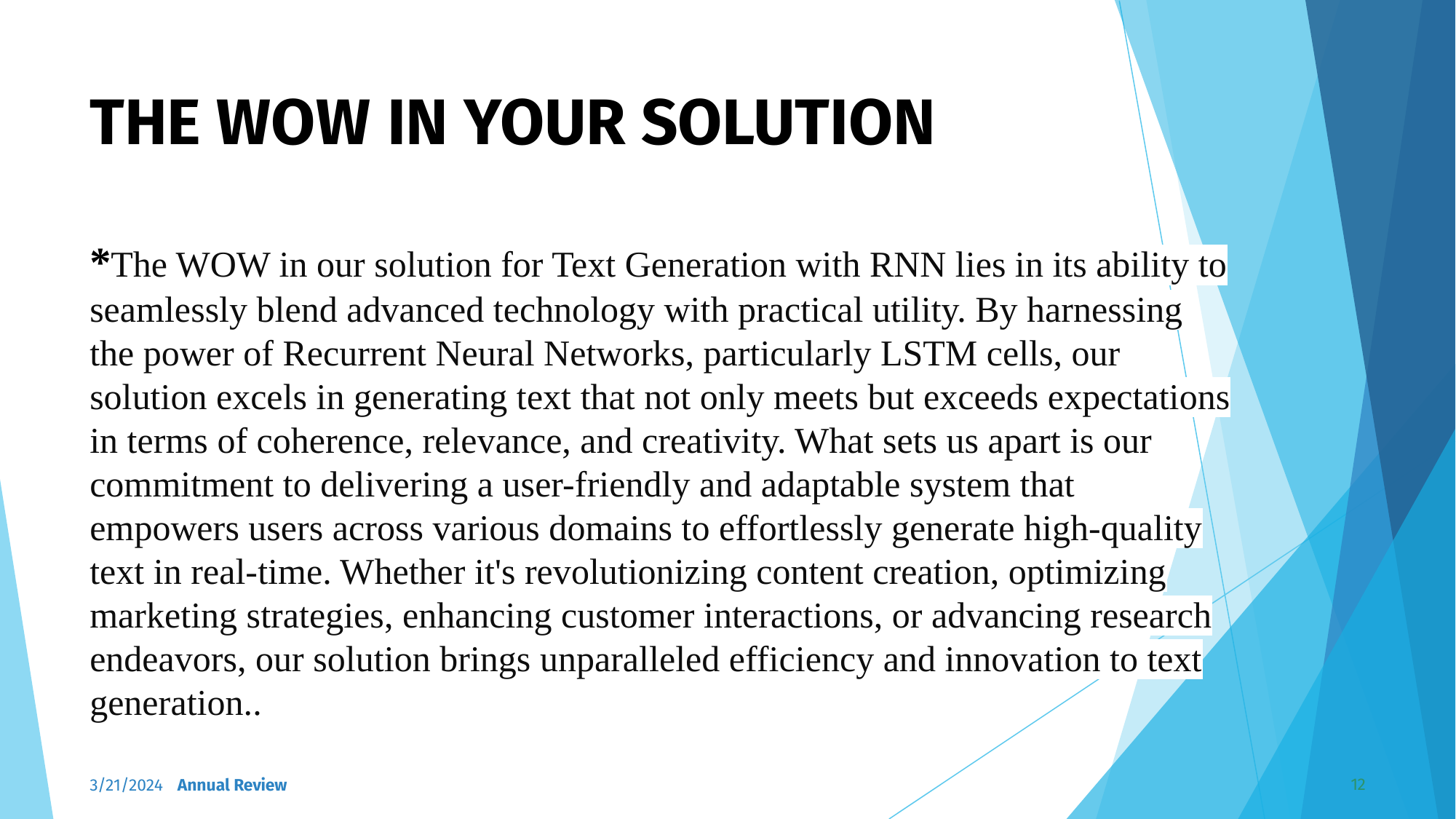

# THE WOW IN YOUR SOLUTION *The WOW in our solution for Text Generation with RNN lies in its ability to seamlessly blend advanced technology with practical utility. By harnessing the power of Recurrent Neural Networks, particularly LSTM cells, our solution excels in generating text that not only meets but exceeds expectations in terms of coherence, relevance, and creativity. What sets us apart is our commitment to delivering a user-friendly and adaptable system that empowers users across various domains to effortlessly generate high-quality text in real-time. Whether it's revolutionizing content creation, optimizing marketing strategies, enhancing customer interactions, or advancing research endeavors, our solution brings unparalleled efficiency and innovation to text generation..
12
3/21/2024  Annual Review